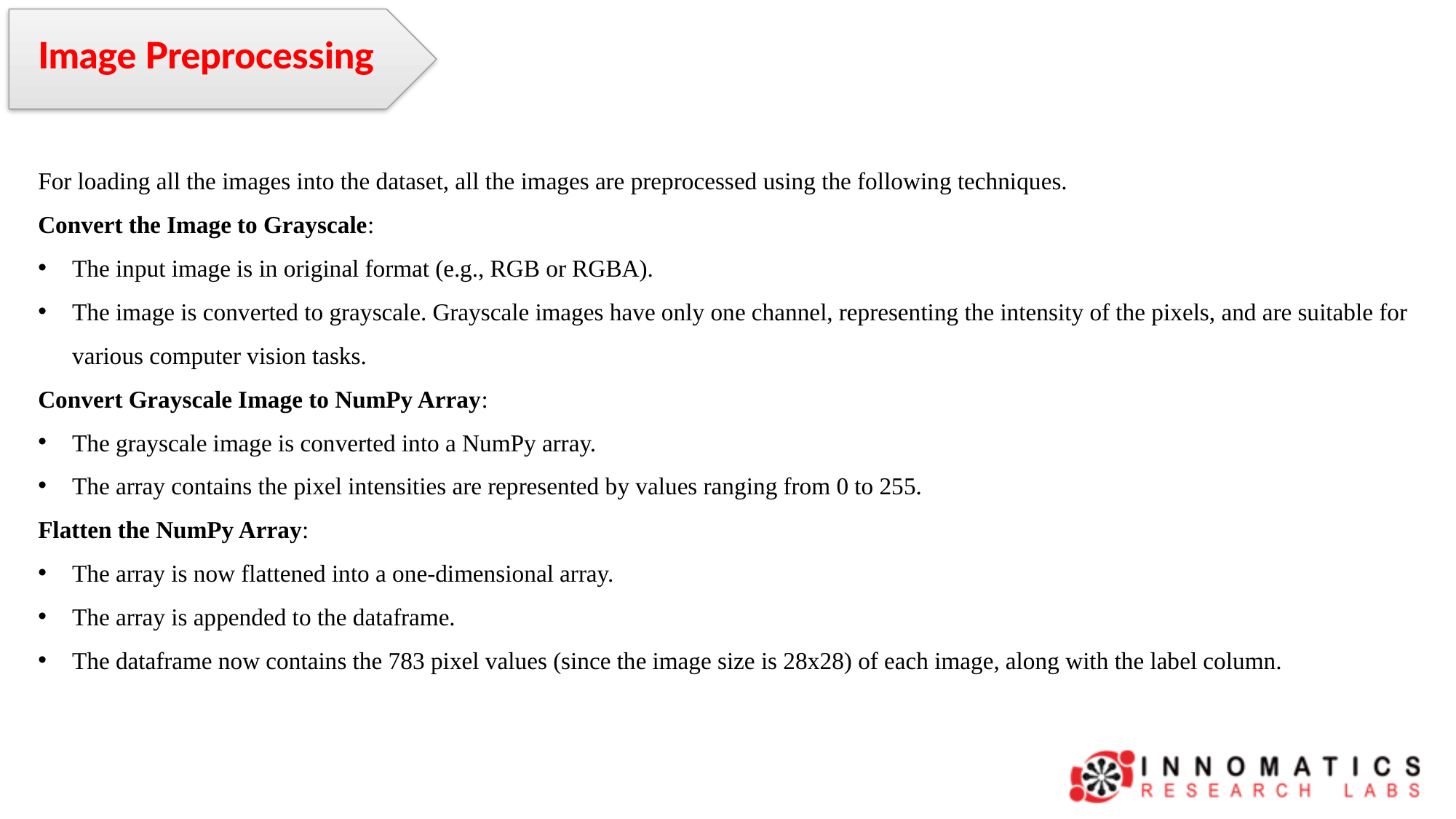

Image Preprocessing
For loading all the images into the dataset, all the images are preprocessed using the following techniques.
Convert the Image to Grayscale:
The input image is in original format (e.g., RGB or RGBA).
The image is converted to grayscale. Grayscale images have only one channel, representing the intensity of the pixels, and are suitable for various computer vision tasks.
Convert Grayscale Image to NumPy Array:
The grayscale image is converted into a NumPy array.
The array contains the pixel intensities are represented by values ranging from 0 to 255.
Flatten the NumPy Array:
The array is now flattened into a one-dimensional array.
The array is appended to the dataframe.
The dataframe now contains the 783 pixel values (since the image size is 28x28) of each image, along with the label column.